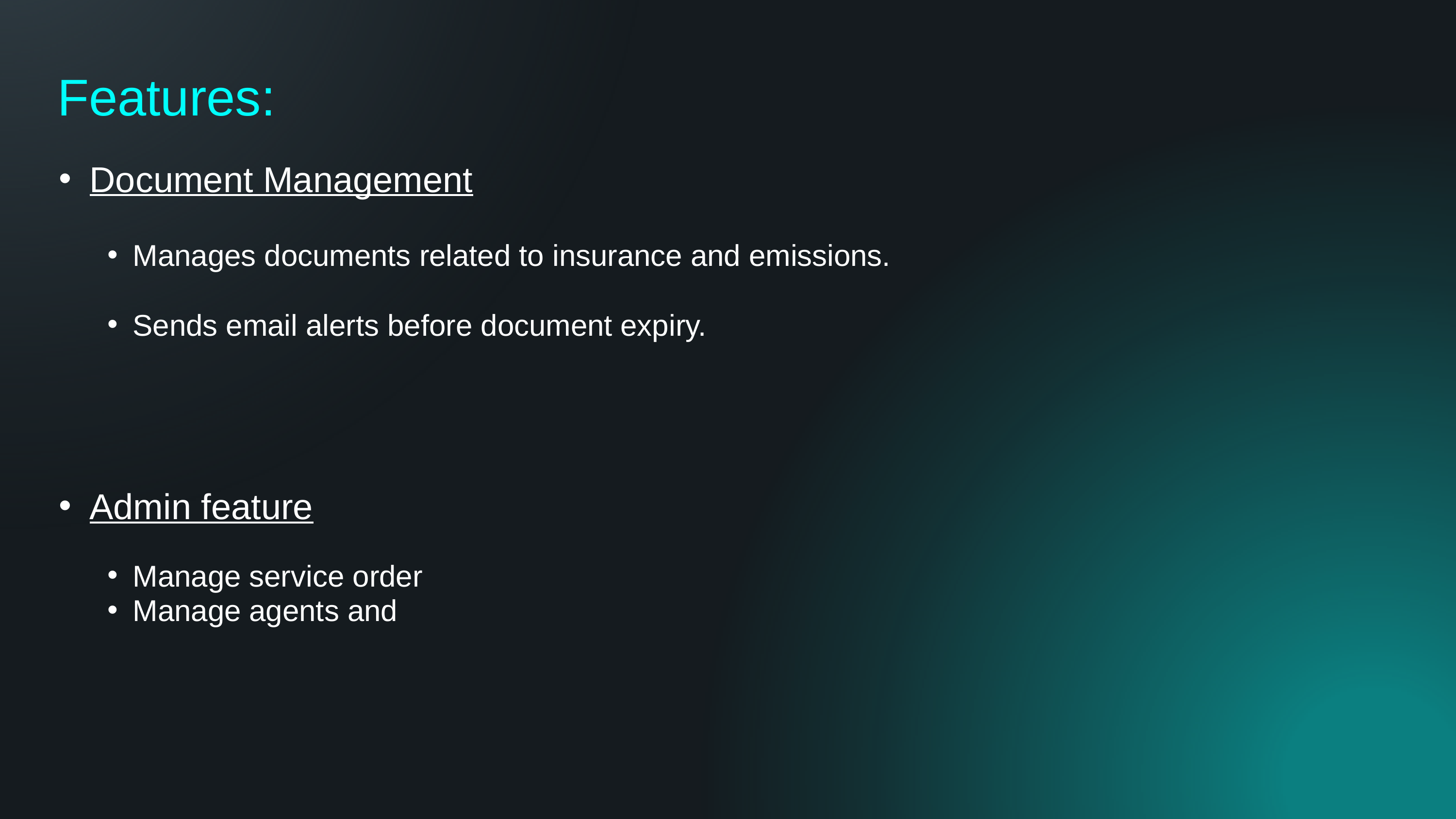

Features:

Document Management
Manages documents related to insurance and emissions.

Sends email alerts before document expiry.

Admin feature
Manage service order
Manage agents and